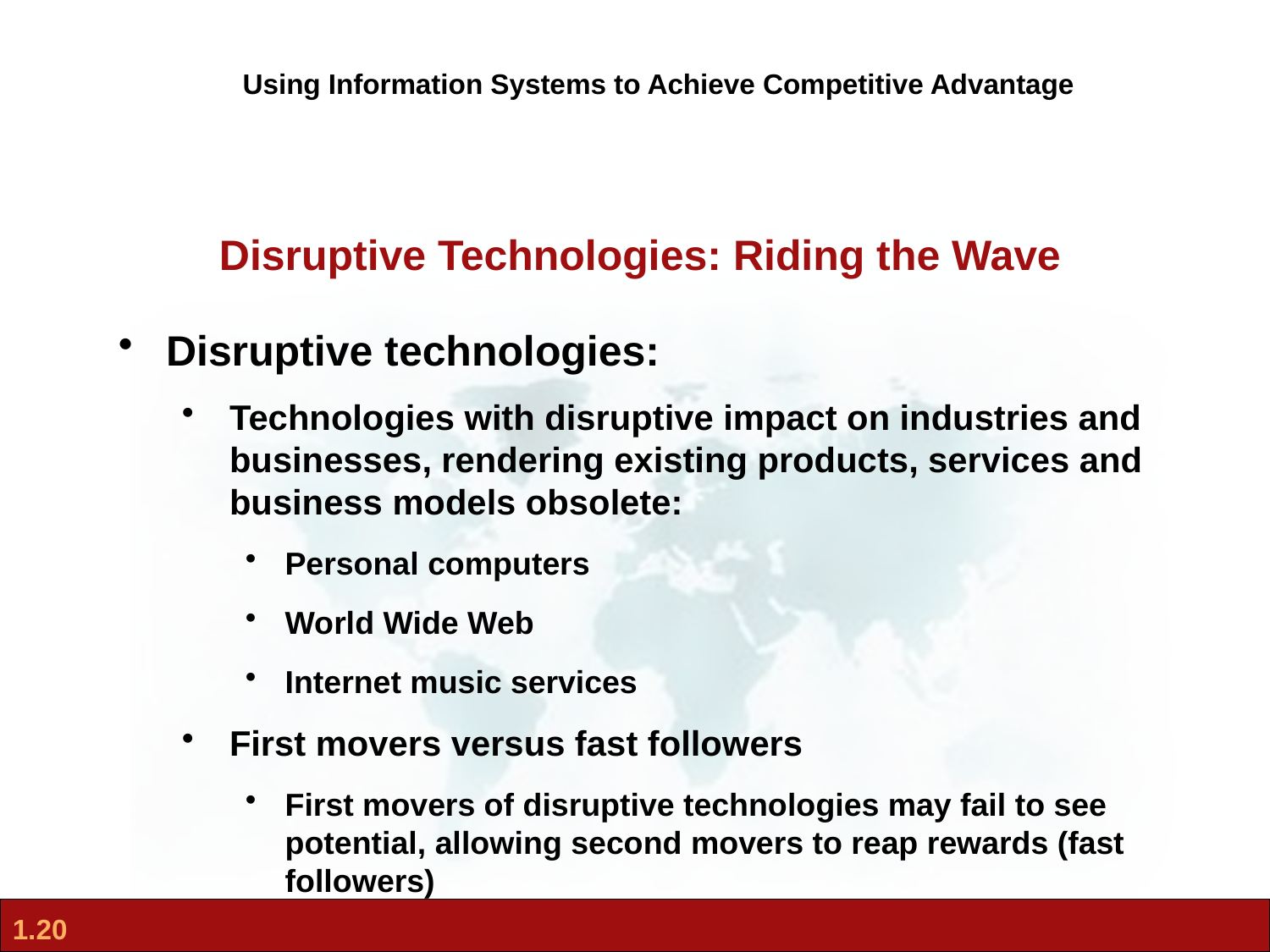

Using Information Systems to Achieve Competitive Advantage
Disruptive Technologies: Riding the Wave
Disruptive technologies:
Technologies with disruptive impact on industries and businesses, rendering existing products, services and business models obsolete:
Personal computers
World Wide Web
Internet music services
First movers versus fast followers
First movers of disruptive technologies may fail to see potential, allowing second movers to reap rewards (fast followers)